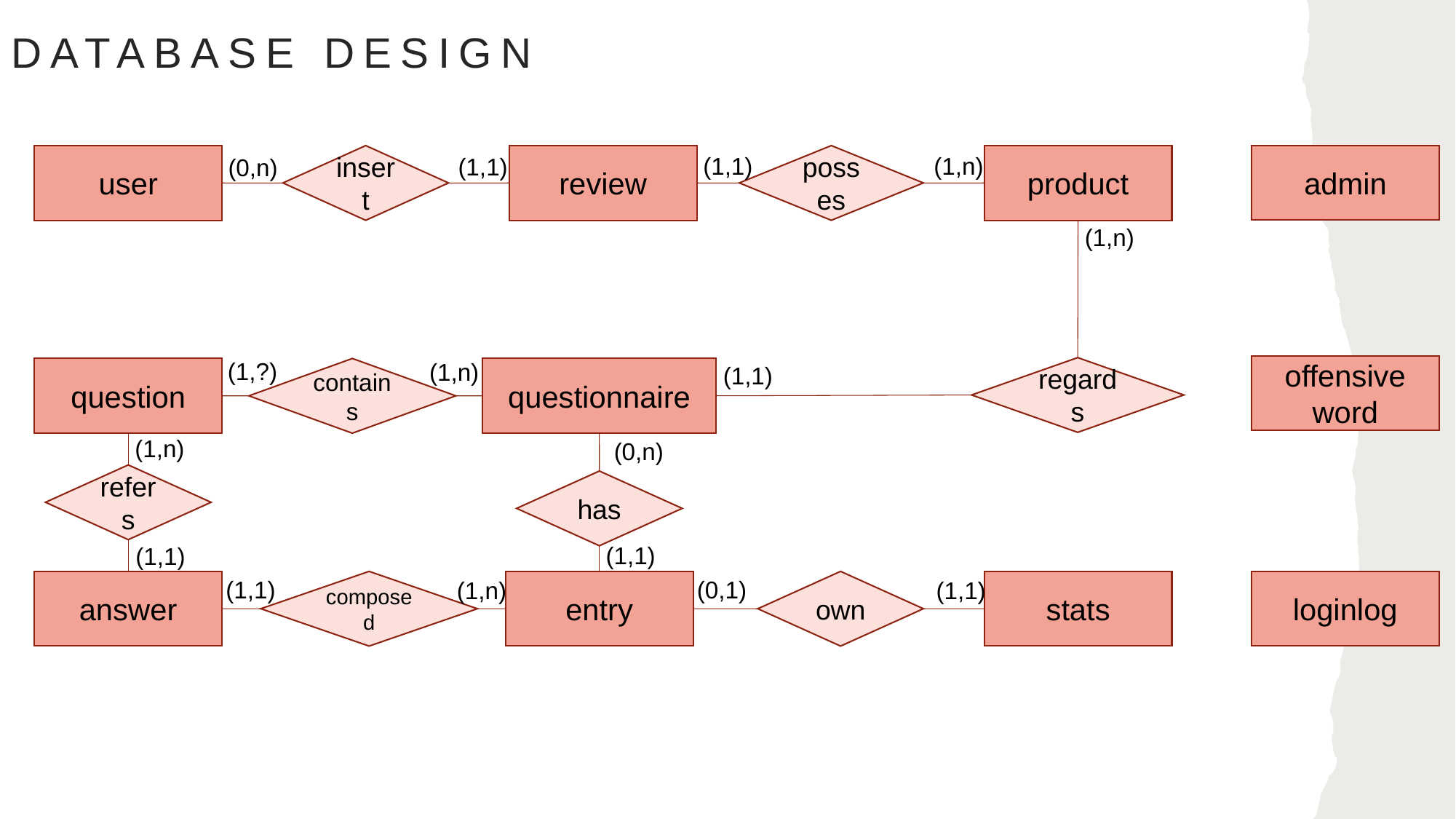

# Database design
(1,1)
admin
user
insert
review
posses
(1,n)
product
(1,1)
(0,n)
(1,n)
(1,?)
(1,n)
(1,1)
offensive
word
regards
contains
question
questionnaire
(1,n)
(0,n)
refers
has
(1,1)
(1,1)
(0,1)
(1,1)
(1,n)
(1,1)
loginlog
composed
entry
answer
stats
own